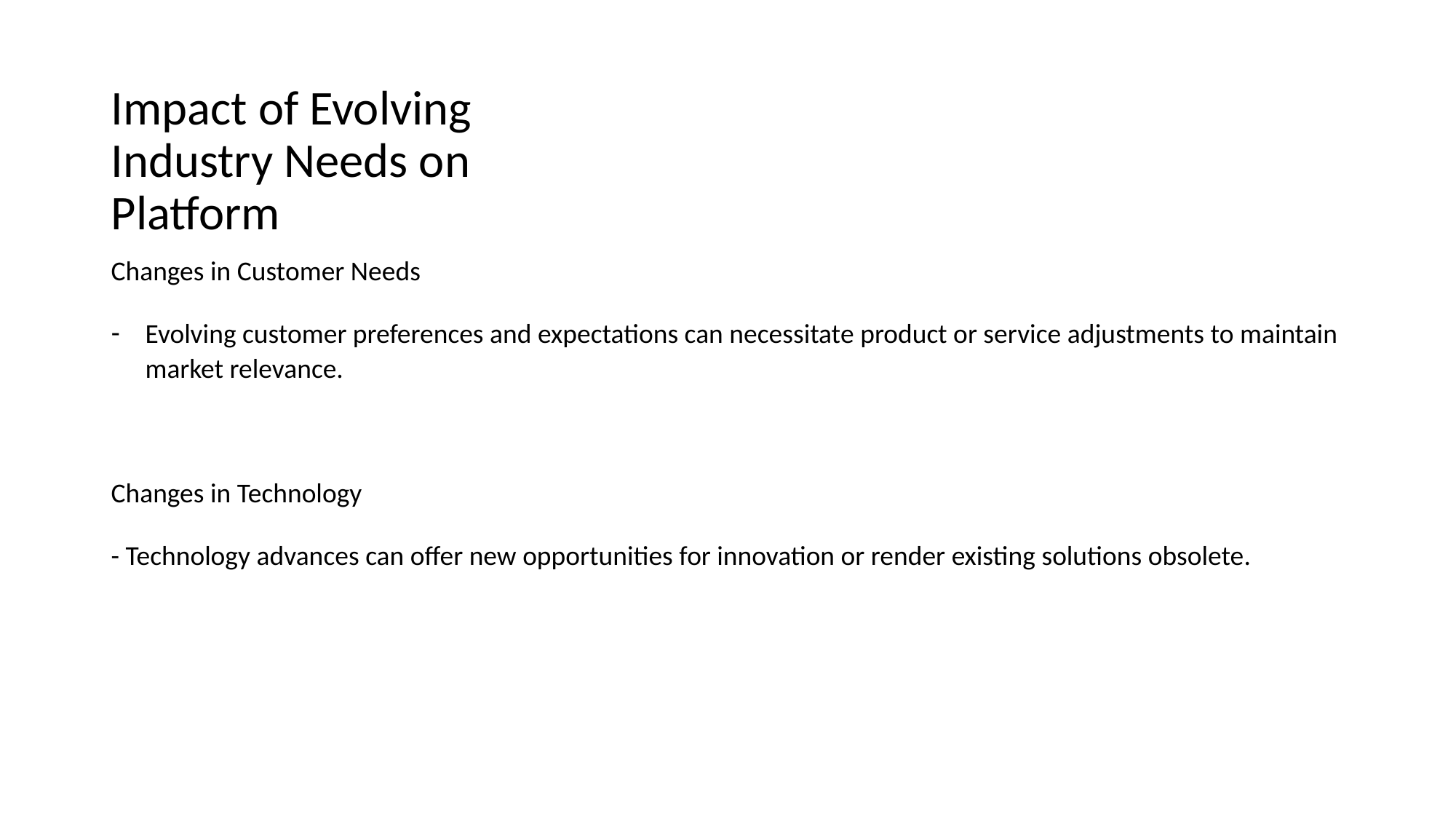

# Impact of Evolving Industry Needs on Platform
Changes in Customer Needs
Evolving customer preferences and expectations can necessitate product or service adjustments to maintain market relevance.

Changes in Technology
- Technology advances can offer new opportunities for innovation or render existing solutions obsolete.